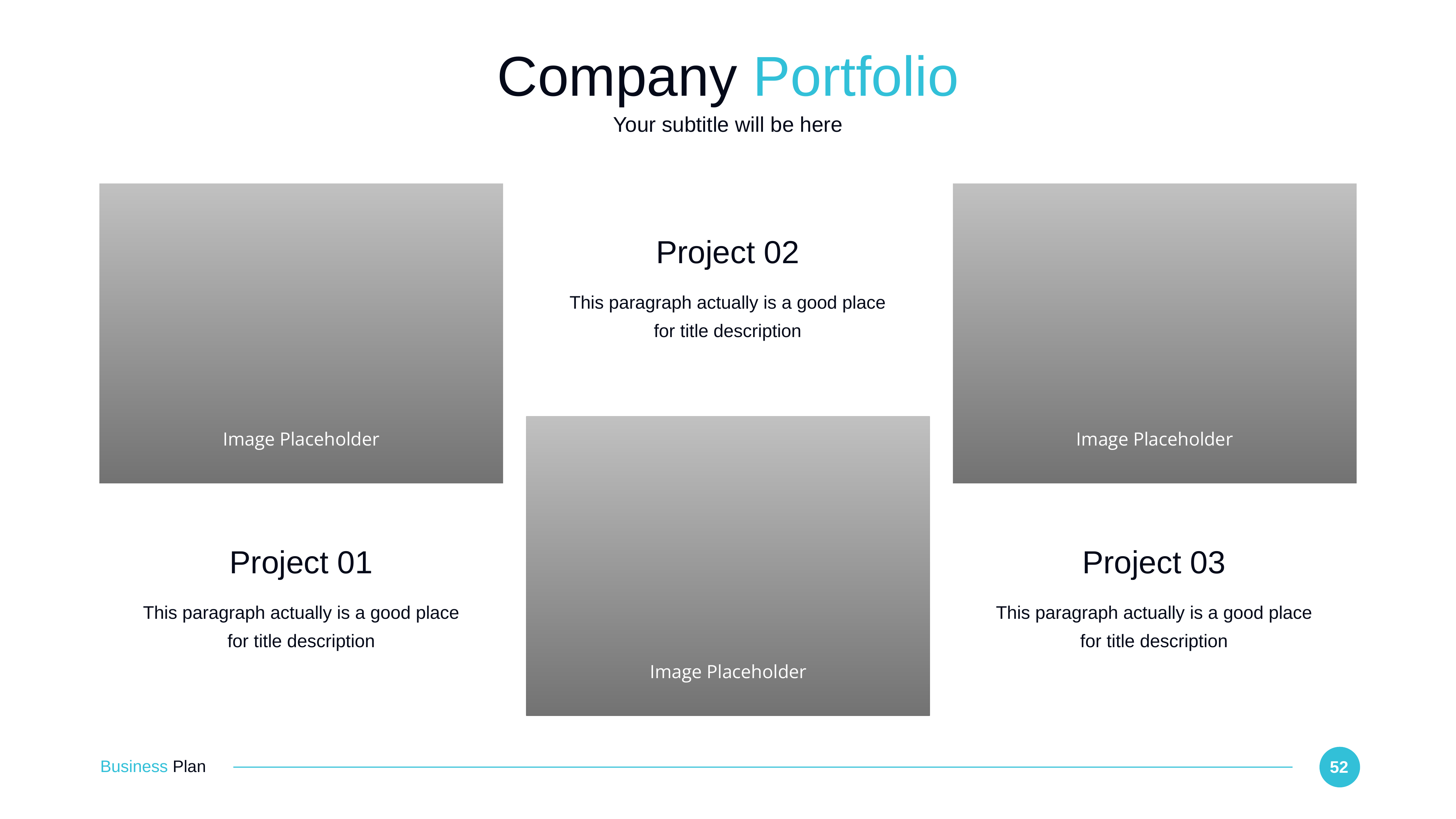

# Company Portfolio
Your subtitle will be here

Project 02
This paragraph actually is a good place for title description

Image Placeholder
Image Placeholder
Project 01
Project 03
This paragraph actually is a good place for title description
This paragraph actually is a good place for title description
Image Placeholder